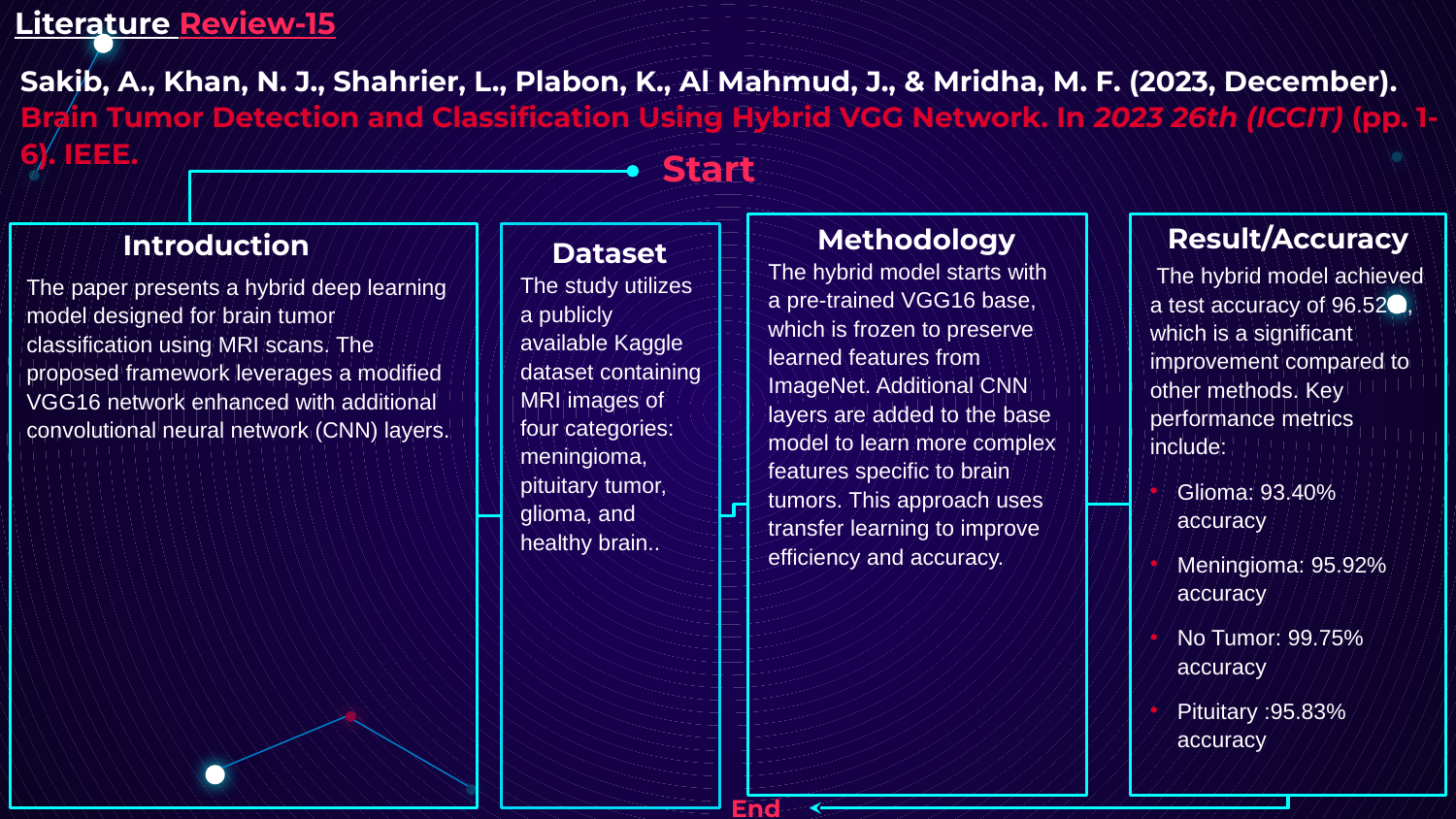

# Literature Review-15
Sakib, A., Khan, N. J., Shahrier, L., Plabon, K., Al Mahmud, J., & Mridha, M. F. (2023, December). Brain Tumor Detection and Classification Using Hybrid VGG Network. In 2023 26th (ICCIT) (pp. 1-6). IEEE.
Start
Introduction

Result/Accuracy

Methodology
Dataset
The hybrid model starts with a pre-trained VGG16 base, which is frozen to preserve learned features from ImageNet. Additional CNN layers are added to the base model to learn more complex features specific to brain tumors. This approach uses transfer learning to improve efficiency and accuracy.
 The hybrid model achieved a test accuracy of 96.52%, which is a significant improvement compared to other methods. Key performance metrics include:
Glioma: 93.40% accuracy
Meningioma: 95.92% accuracy
No Tumor: 99.75% accuracy
Pituitary :95.83% accuracy
The study utilizes a publicly available Kaggle dataset containing MRI images of four categories: meningioma, pituitary tumor, glioma, and healthy brain..
The paper presents a hybrid deep learning model designed for brain tumor classification using MRI scans. The proposed framework leverages a modified VGG16 network enhanced with additional convolutional neural network (CNN) layers.

End